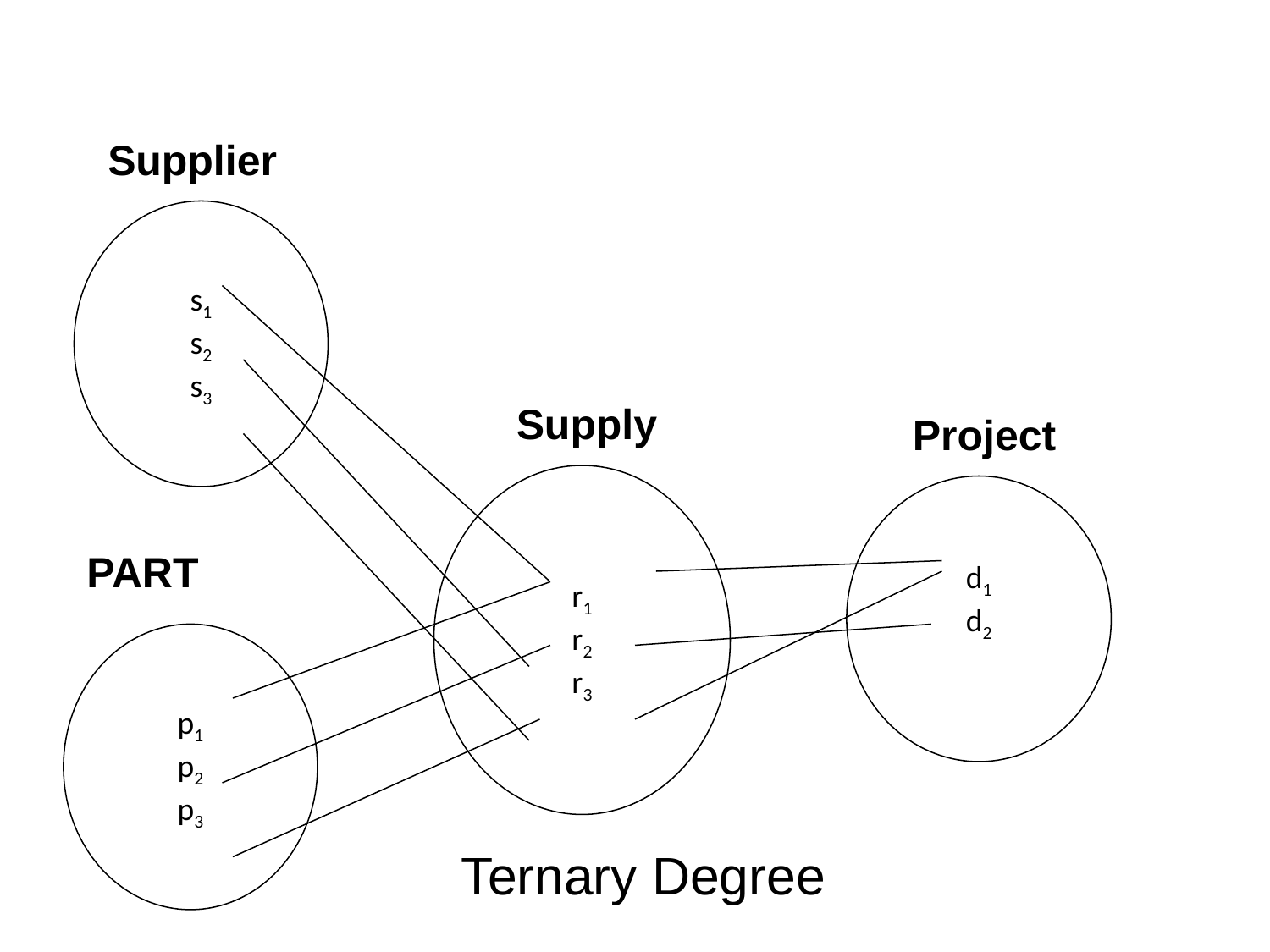

Supplier
s1
s2
s3

Supply
Project

r1
r2
r3
d1
d2

PART

p1
p2
p3

Ternary Degree